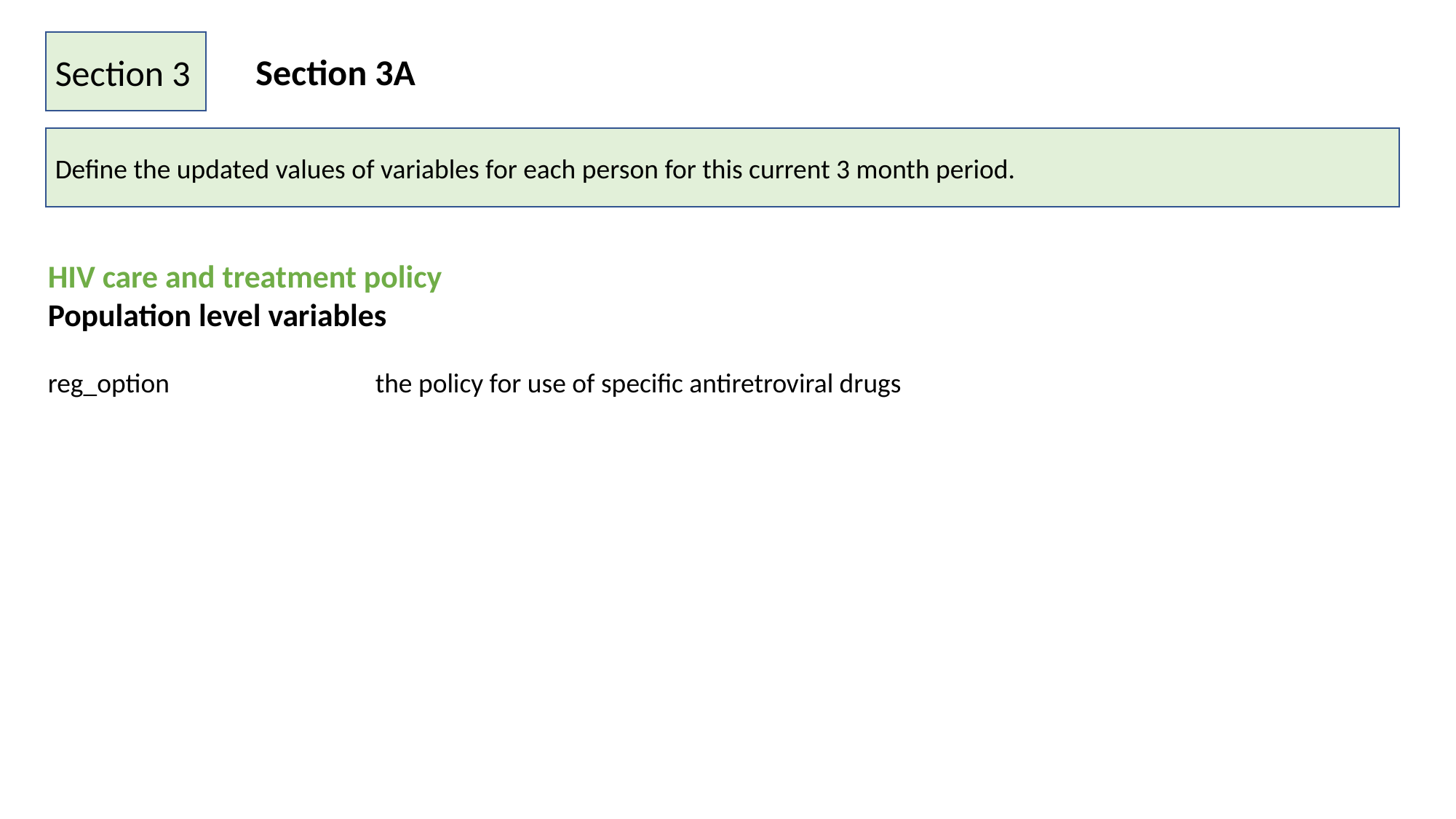

Section 3
Section 3A
Define the updated values of variables for each person for this current 3 month period.
HIV care and treatment policy
Population level variables

reg_option		the policy for use of specific antiretroviral drugs